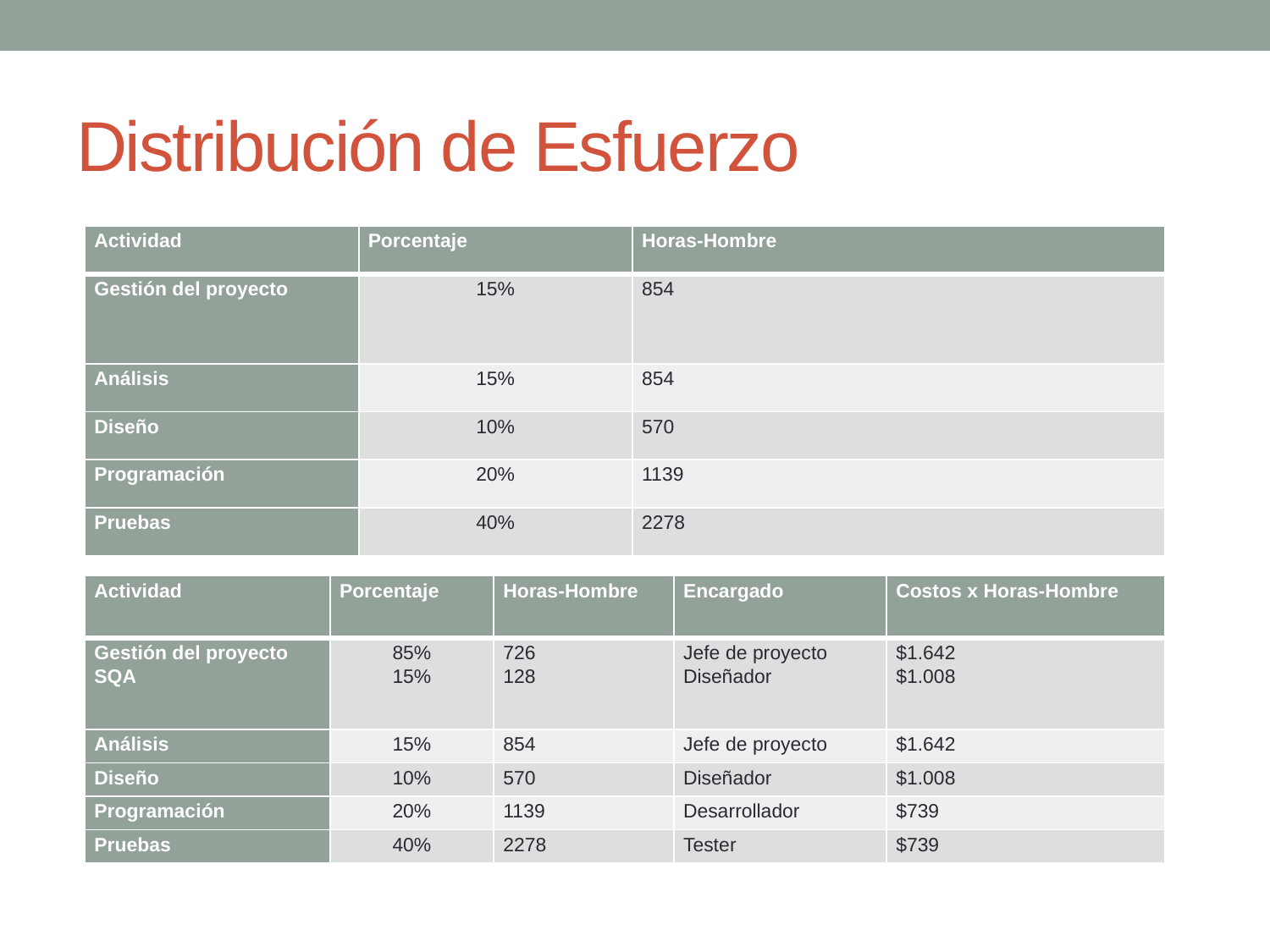

# Distribución de Esfuerzo
| Actividad | Porcentaje | Horas-Hombre |
| --- | --- | --- |
| Gestión del proyecto | 15% | 854 |
| Análisis | 15% | 854 |
| Diseño | 10% | 570 |
| Programación | 20% | 1139 |
| Pruebas | 40% | 2278 |
| Actividad | Porcentaje | Horas-Hombre | Encargado | Costos x Horas-Hombre |
| --- | --- | --- | --- | --- |
| Gestión del proyecto SQA | 85% 15% | 726 128 | Jefe de proyecto Diseñador | $1.642 $1.008 |
| Análisis | 15% | 854 | Jefe de proyecto | $1.642 |
| Diseño | 10% | 570 | Diseñador | $1.008 |
| Programación | 20% | 1139 | Desarrollador | $739 |
| Pruebas | 40% | 2278 | Tester | $739 |